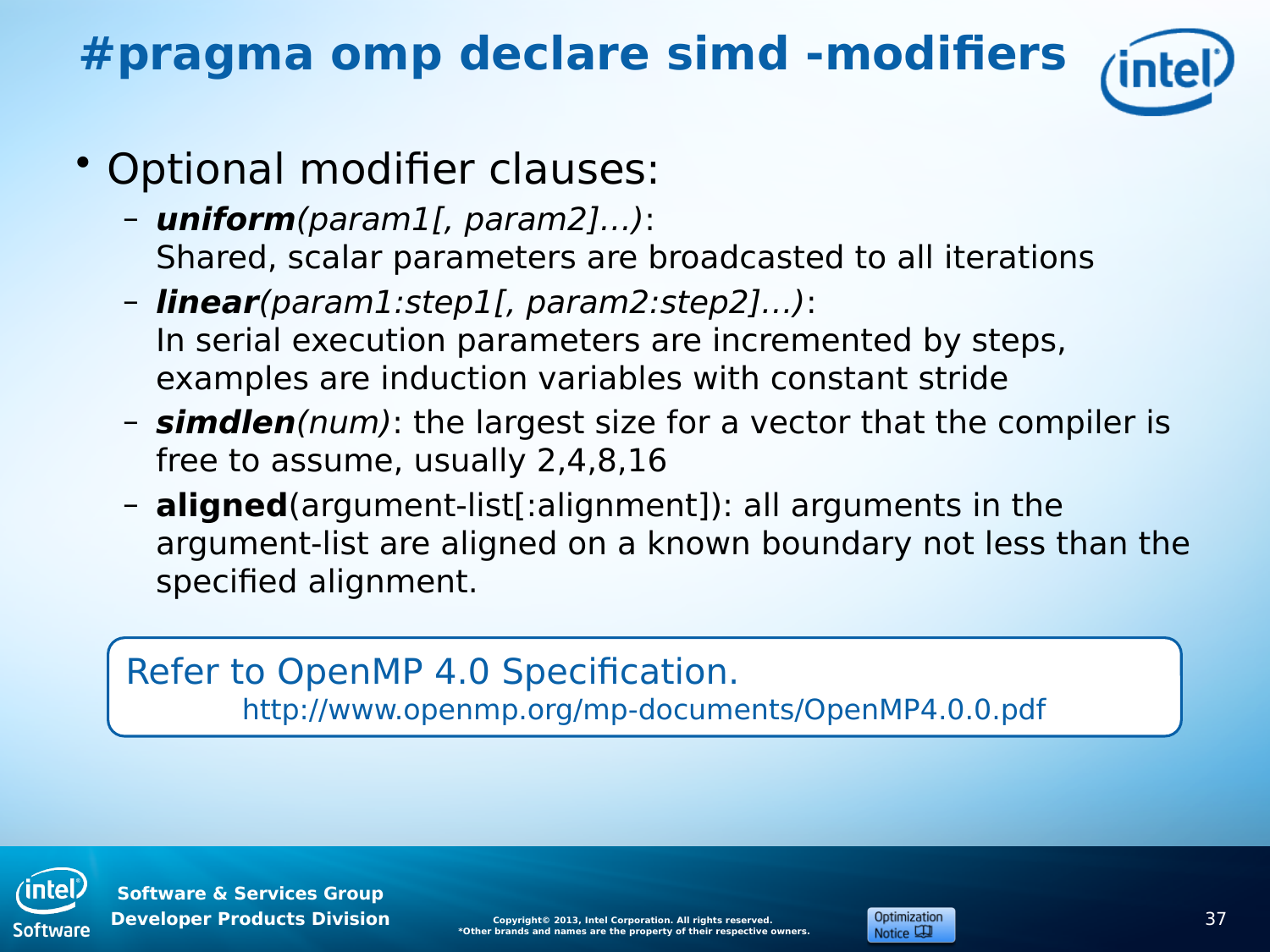

# #pragma omp declare simd -modifiers
Optional modifier clauses:
uniform(param1[, param2]…):
Shared, scalar parameters are broadcasted to all iterations
linear(param1:step1[, param2:step2]…):
In serial execution parameters are incremented by steps, examples are induction variables with constant stride
simdlen(num): the largest size for a vector that the compiler is free to assume, usually 2,4,8,16
aligned(argument-list[:alignment]): all arguments in the argument-list are aligned on a known boundary not less than the specified alignment.

Refer to OpenMP 4.0 Specification.
http://www.openmp.org/mp-documents/OpenMP4.0.0.pdf
37